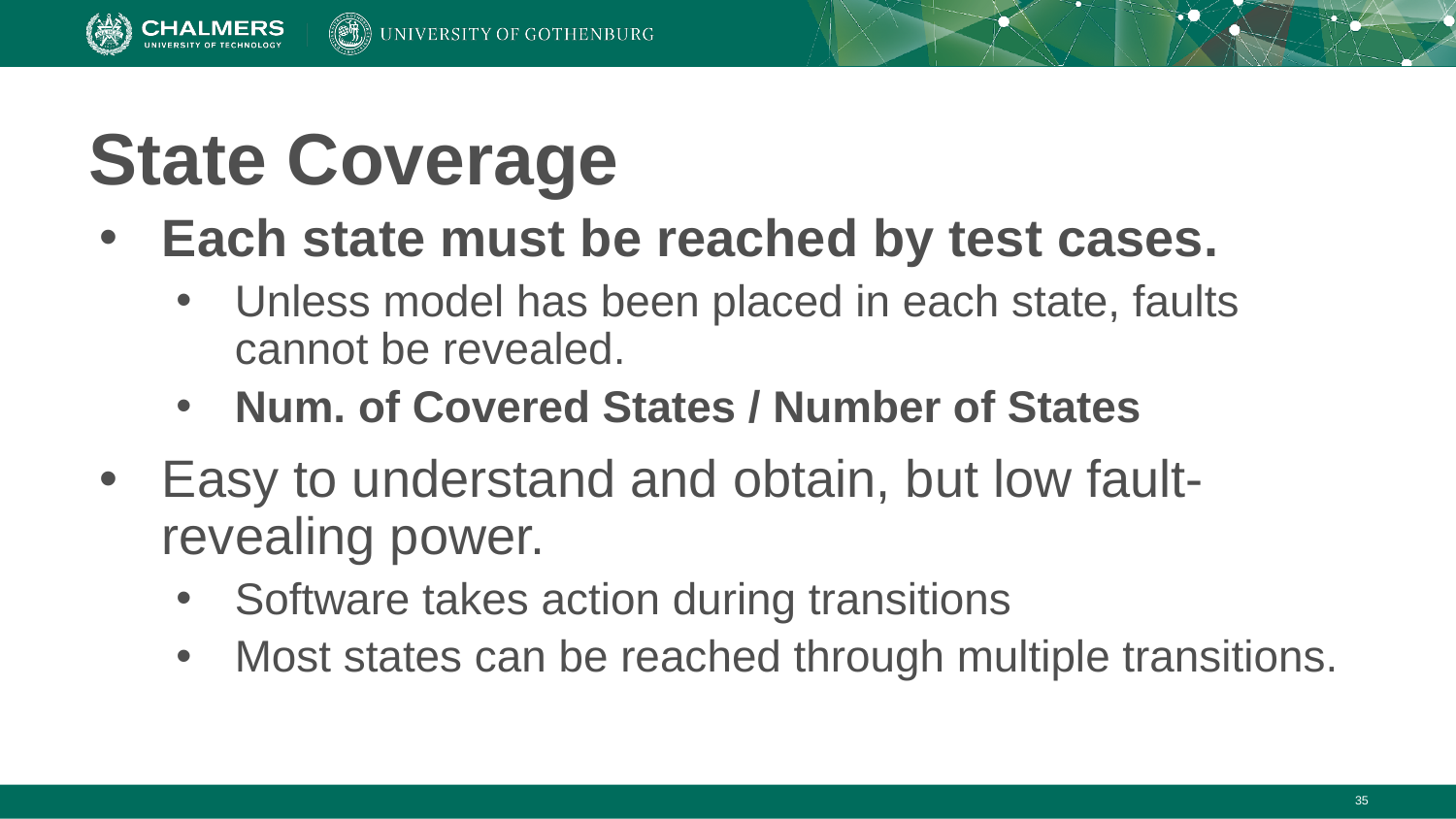

# State Coverage
Each state must be reached by test cases.
Unless model has been placed in each state, faults cannot be revealed.
Num. of Covered States / Number of States
Easy to understand and obtain, but low fault-revealing power.
Software takes action during transitions
Most states can be reached through multiple transitions.
35